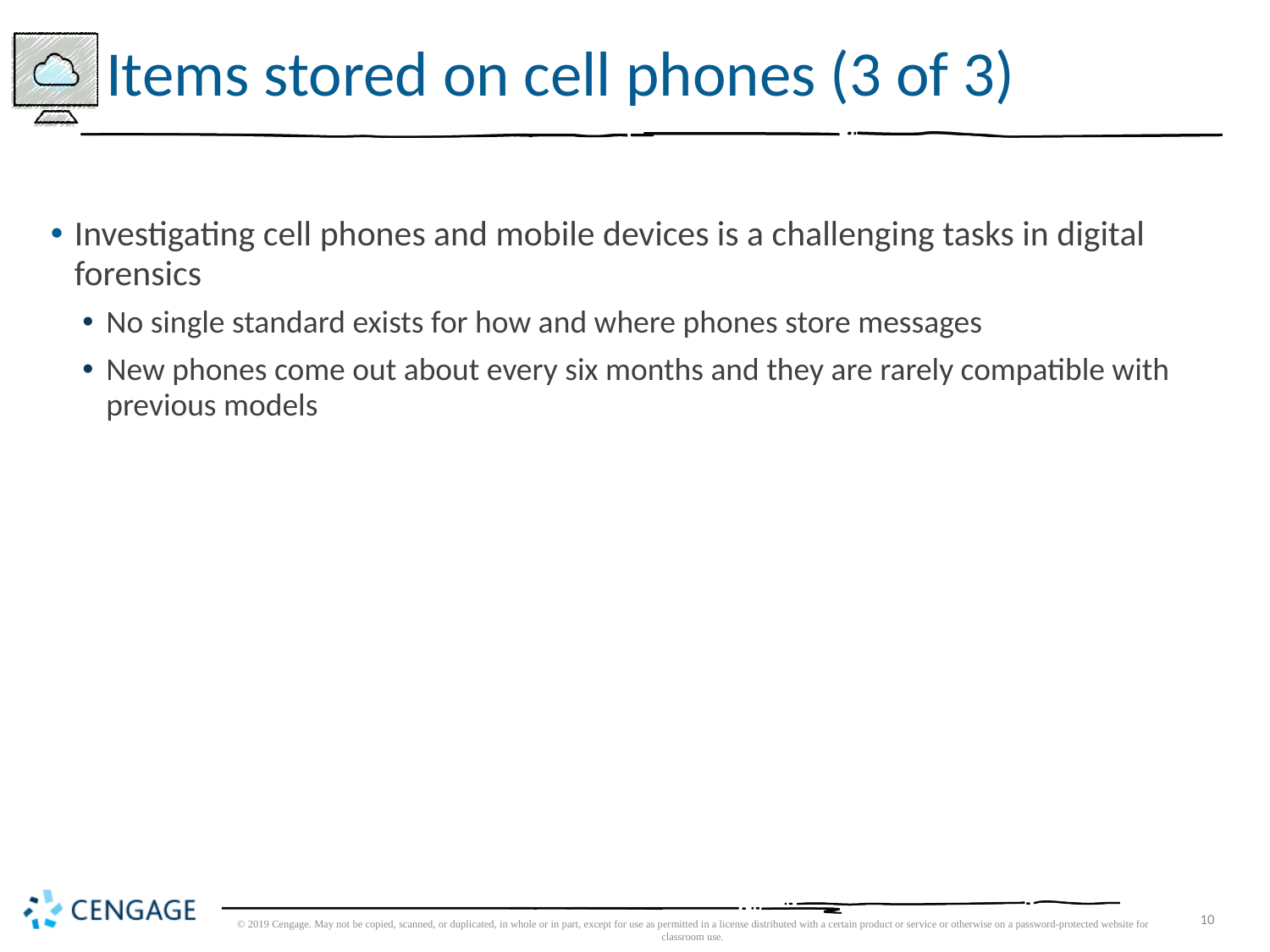

# Items stored on cell phones (3 of 3)
Investigating cell phones and mobile devices is a challenging tasks in digital forensics
No single standard exists for how and where phones store messages
New phones come out about every six months and they are rarely compatible with previous models
© 2019 Cengage. May not be copied, scanned, or duplicated, in whole or in part, except for use as permitted in a license distributed with a certain product or service or otherwise on a password-protected website for classroom use.